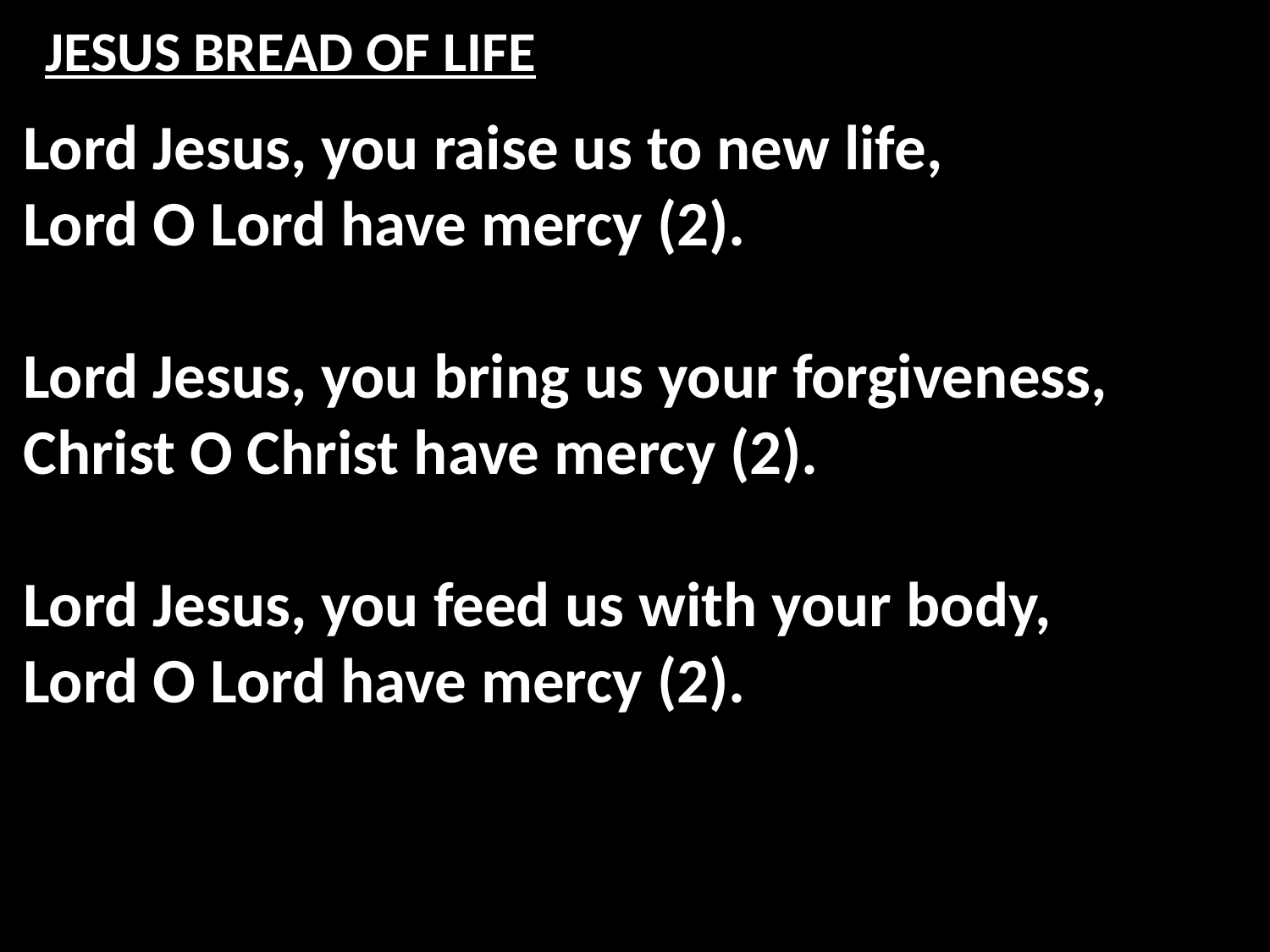

# JESUS BREAD OF LIFE
Lord Jesus, you raise us to new life,
Lord O Lord have mercy (2).

Lord Jesus, you bring us your forgiveness,
Christ O Christ have mercy (2).

Lord Jesus, you feed us with your body,
Lord O Lord have mercy (2).